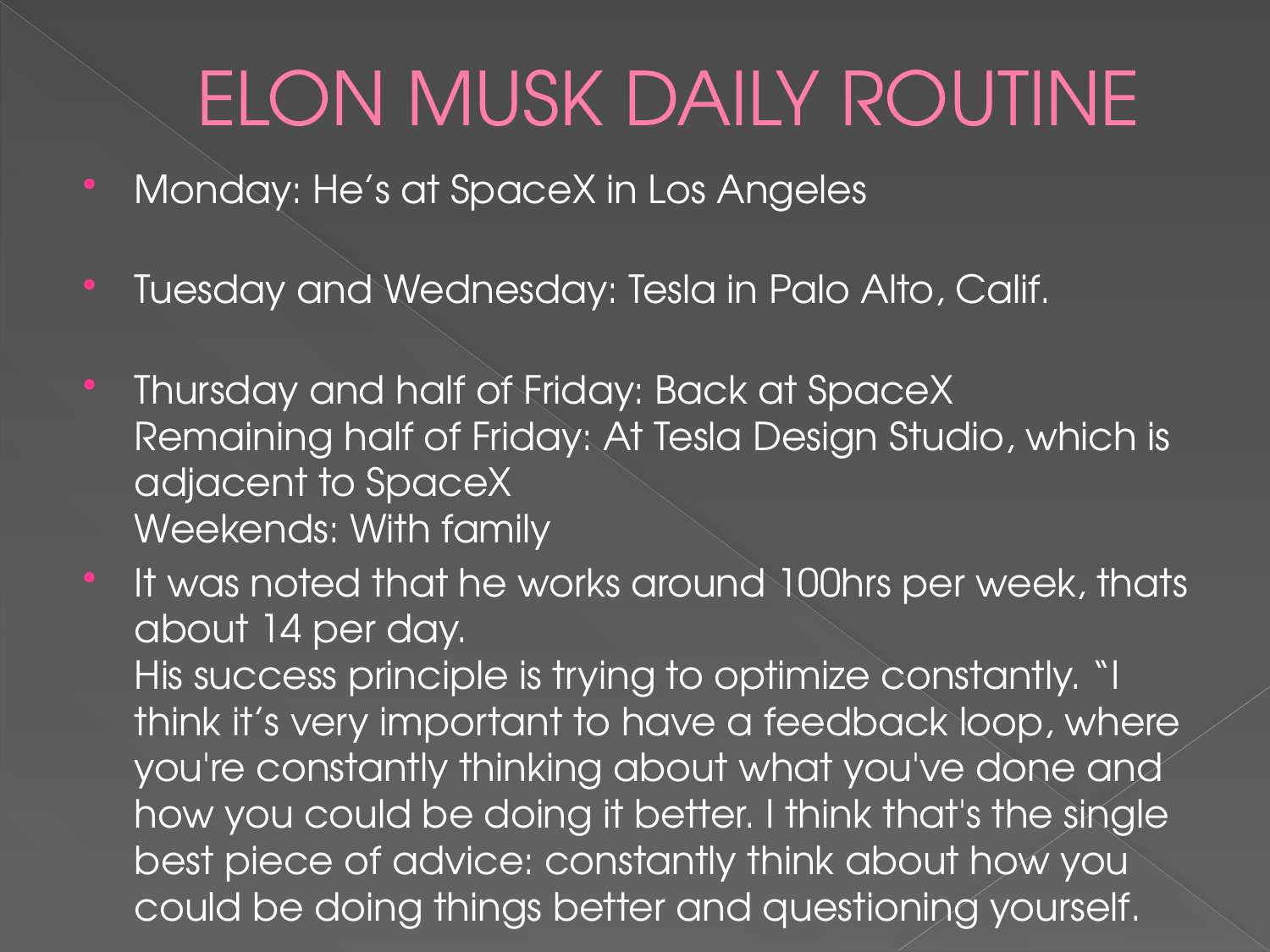

# ELON MUSK DAILY ROUTINE
Monday: He’s at SpaceX in Los Angeles
Tuesday and Wednesday: Tesla in Palo Alto, Calif.
Thursday and half of Friday: Back at SpaceX
Remaining half of Friday: At Tesla Design Studio, which is adjacent to SpaceX
Weekends: With family
It was noted that he works around 100hrs per week, thats about 14 per day.
His success principle is trying to optimize constantly. “I think it’s very important to have a feedback loop, where you're constantly thinking about what you've done and how you could be doing it better. I think that's the single best piece of advice: constantly think about how you could be doing things better and questioning yourself.